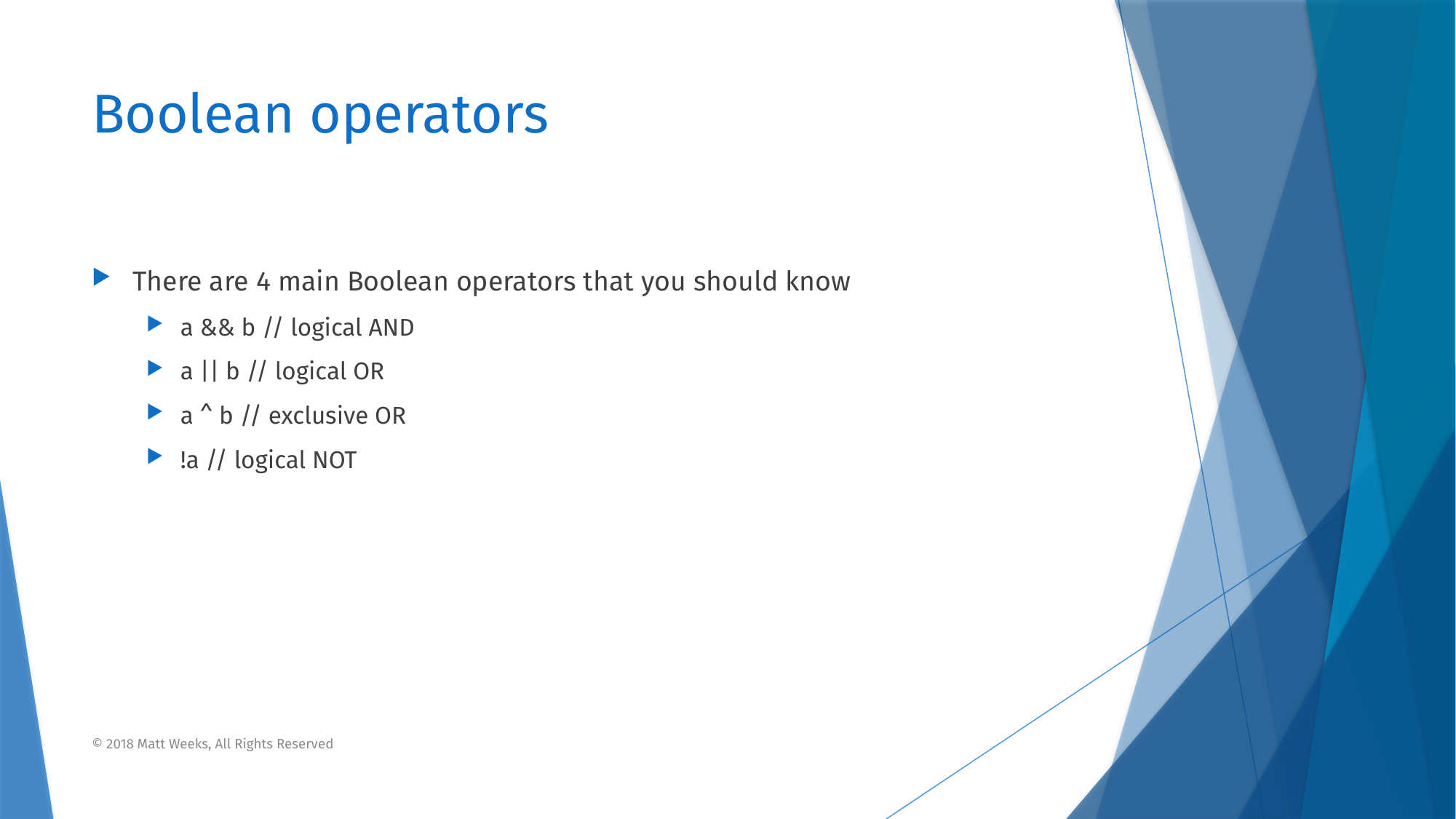

# Boolean operators
There are 4 main Boolean operators that you should know
a && b // logical AND
a || b // logical OR
a ^ b // exclusive OR
!a // logical NOT
© 2018 Matt Weeks, All Rights Reserved